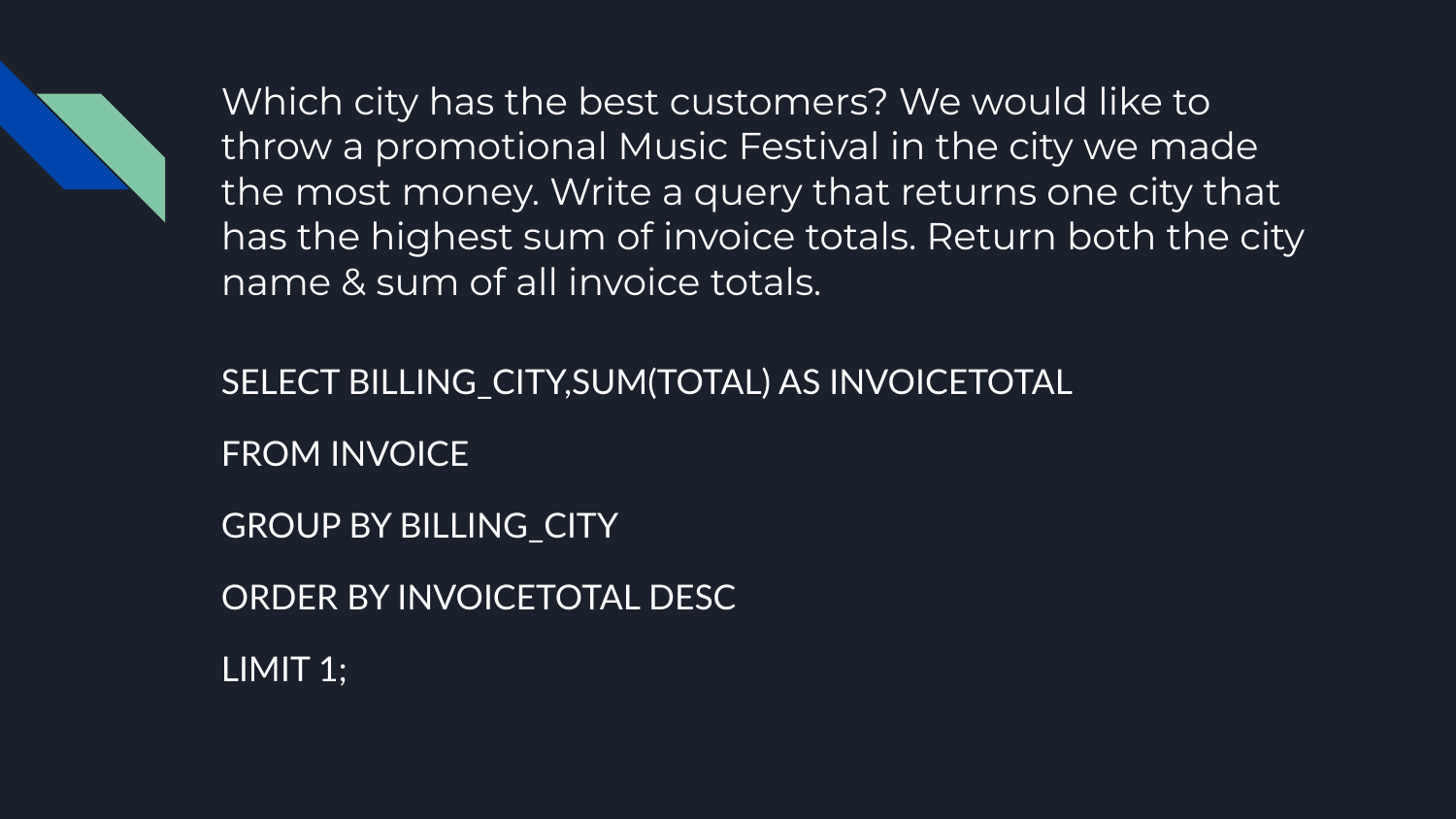

# Which city has the best customers? We would like to throw a promotional Music Festival in the city we made the most money. Write a query that returns one city that has the highest sum of invoice totals. Return both the city name & sum of all invoice totals.
SELECT BILLING_CITY,SUM(TOTAL) AS INVOICETOTAL
FROM INVOICE
GROUP BY BILLING_CITY
ORDER BY INVOICETOTAL DESC
LIMIT 1;